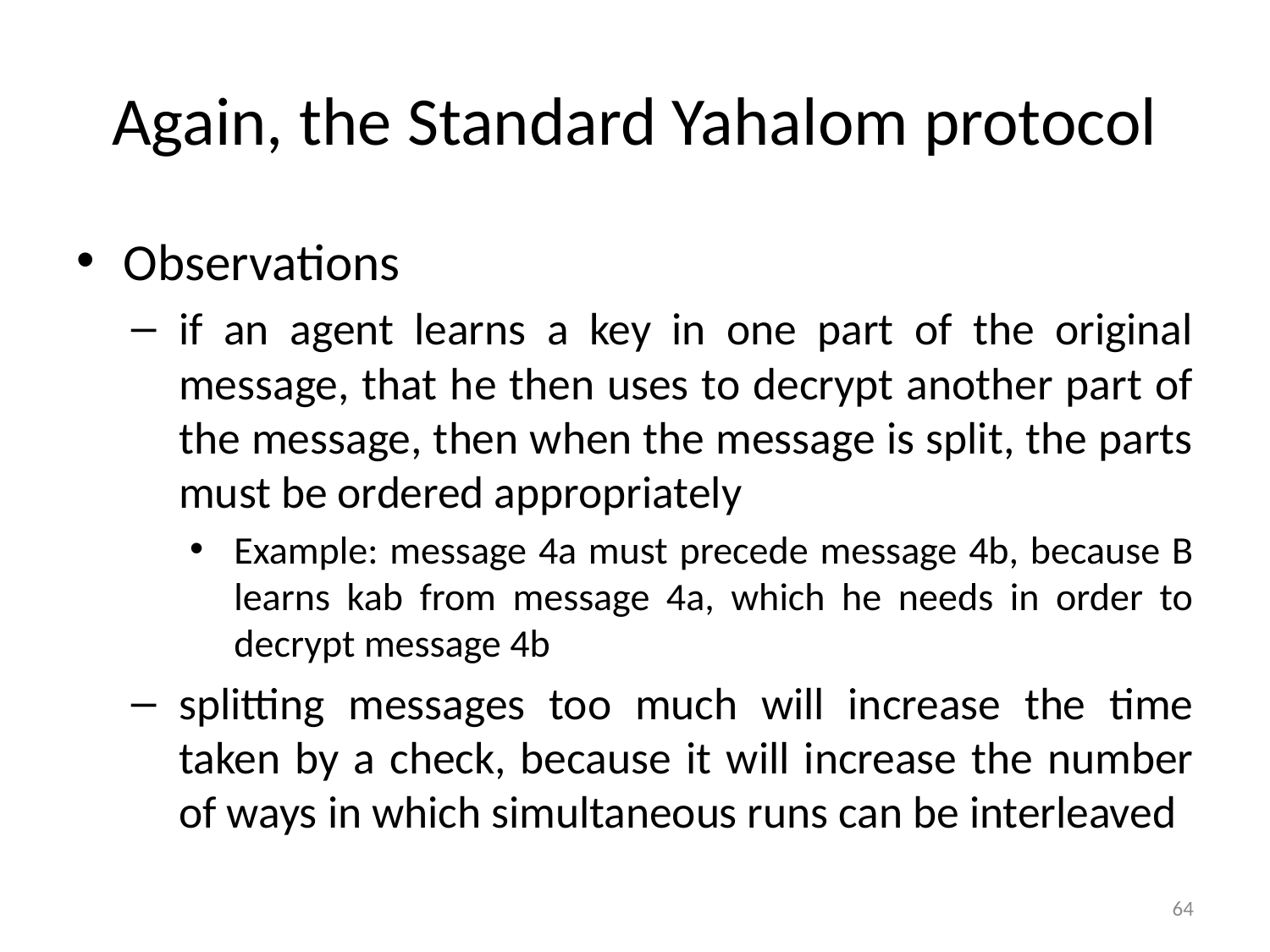

# Again, the Standard Yahalom protocol
Observations
if an agent learns a key in one part of the original message, that he then uses to decrypt another part of the message, then when the message is split, the parts must be ordered appropriately
Example: message 4a must precede message 4b, because B learns kab from message 4a, which he needs in order to decrypt message 4b
splitting messages too much will increase the time taken by a check, because it will increase the number of ways in which simultaneous runs can be interleaved

64